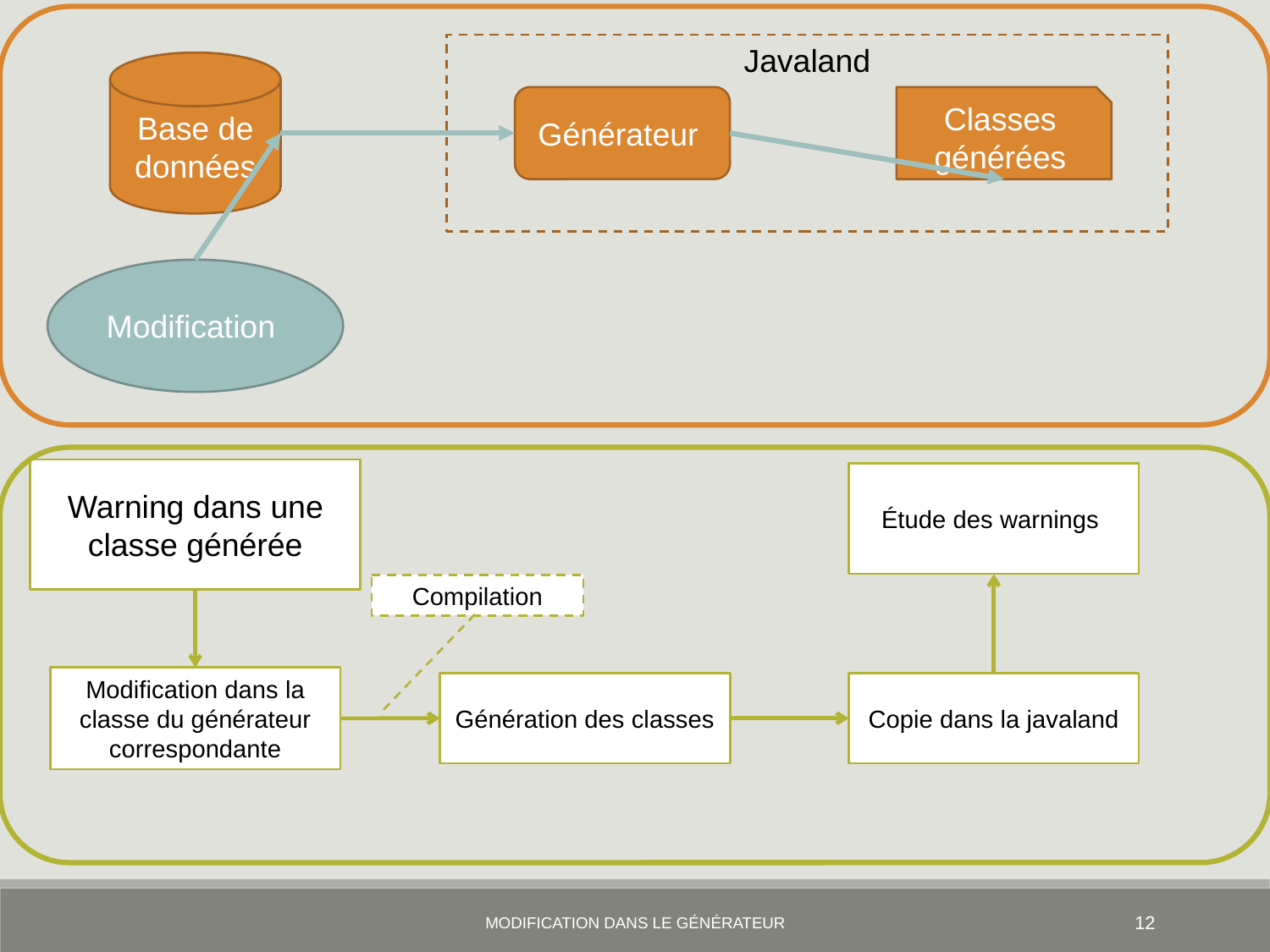

Javaland
Base de données
Générateur
Classes générées
Modification

Warning dans une classe générée
Étude des warnings
Compilation
Modification dans la classe du générateur correspondante
Génération des classes
Copie dans la javaland
modification dans le générateur
12